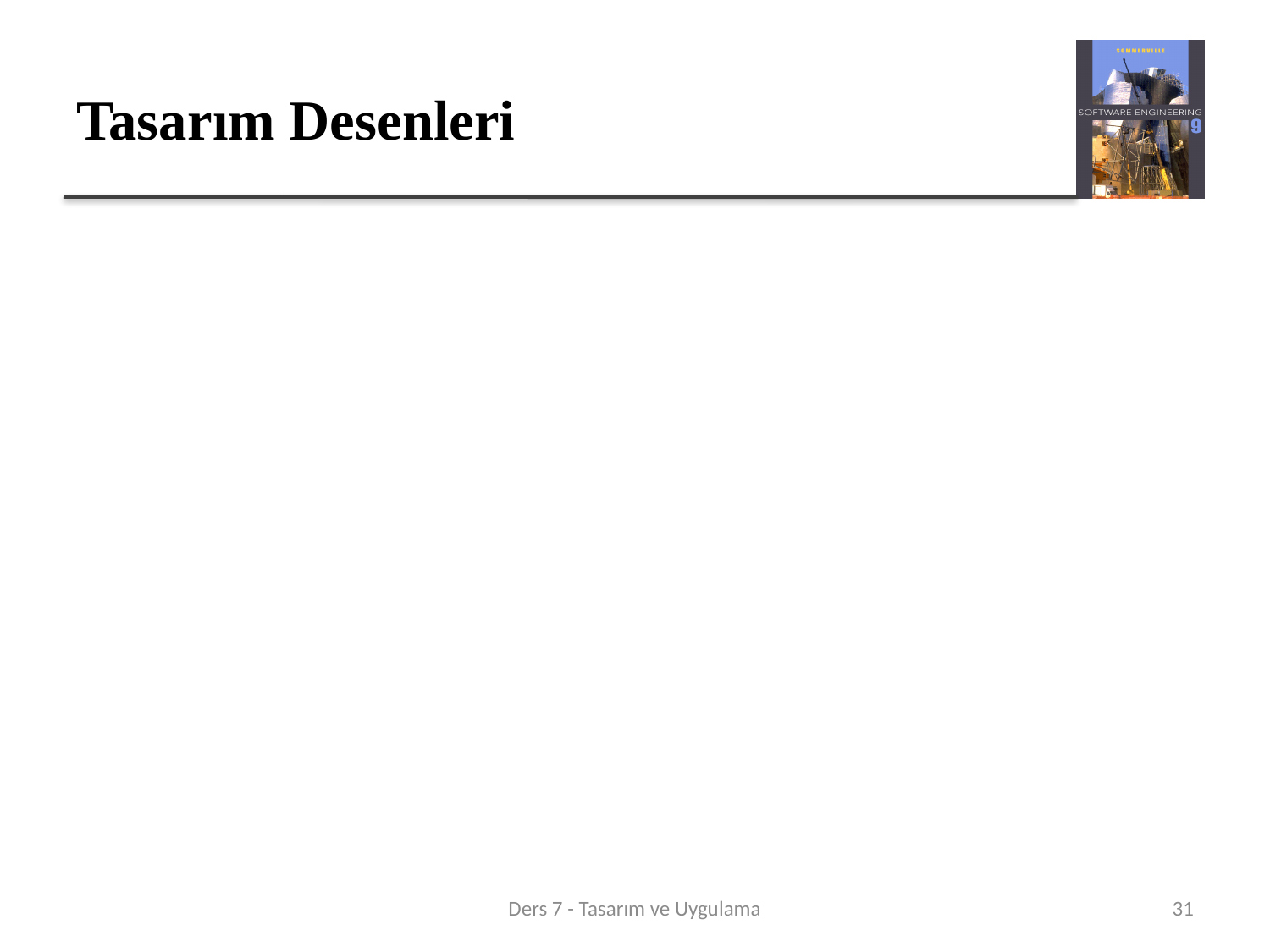

# Tasarım Desenleri
Bir tasarım modeli, bir problem ve çözümü hakkındaki soyut bilgileri yeniden kullanmanın bir yoludur.
Bir kalıp, sorunun tanımı ve çözümünün özüdür.
Farklı ortamlarda yeniden kullanılabilmesi için yeterince soyut olmalıdır.
Desen açıklamaları genellikle kalıtım ve çok biçimlilik gibi nesne yönelimli özelliklerden yararlanır.
Ders 7 - Tasarım ve Uygulama
31